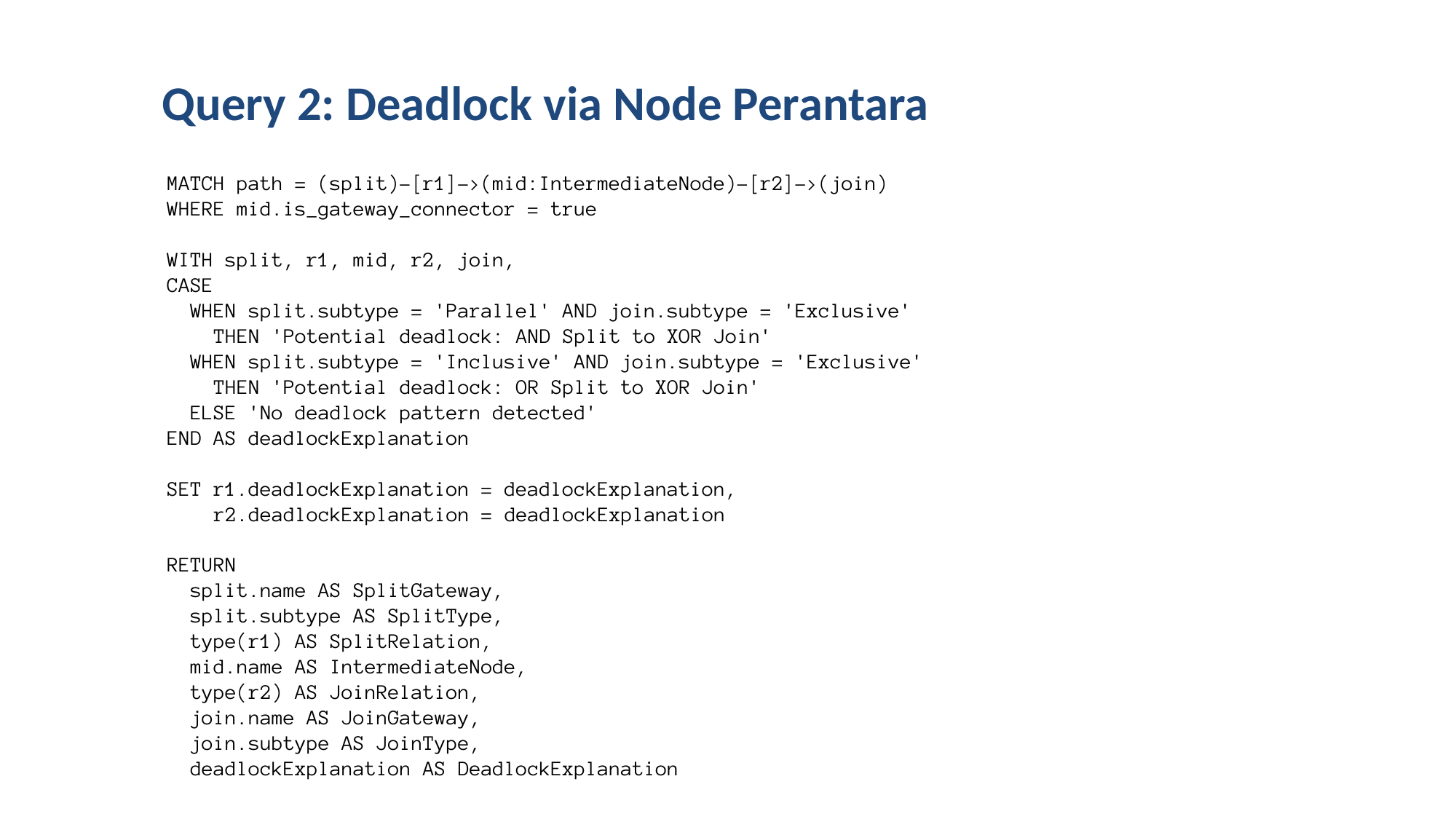

# Query 2: Deadlock via Node Perantara
MATCH path = (split)-[r1]->(mid:IntermediateNode)-[r2]->(join)
WHERE mid.is_gateway_connector = true

WITH split, r1, mid, r2, join,
CASE
  WHEN split.subtype = 'Parallel' AND join.subtype = 'Exclusive'
    THEN 'Potential deadlock: AND Split to XOR Join'
  WHEN split.subtype = 'Inclusive' AND join.subtype = 'Exclusive'
    THEN 'Potential deadlock: OR Split to XOR Join'
  ELSE 'No deadlock pattern detected'
END AS deadlockExplanation

SET r1.deadlockExplanation = deadlockExplanation,
    r2.deadlockExplanation = deadlockExplanation

RETURN
  split.name AS SplitGateway,
  split.subtype AS SplitType,
  type(r1) AS SplitRelation,
  mid.name AS IntermediateNode,
  type(r2) AS JoinRelation,
  join.name AS JoinGateway,
  join.subtype AS JoinType,
  deadlockExplanation AS DeadlockExplanation